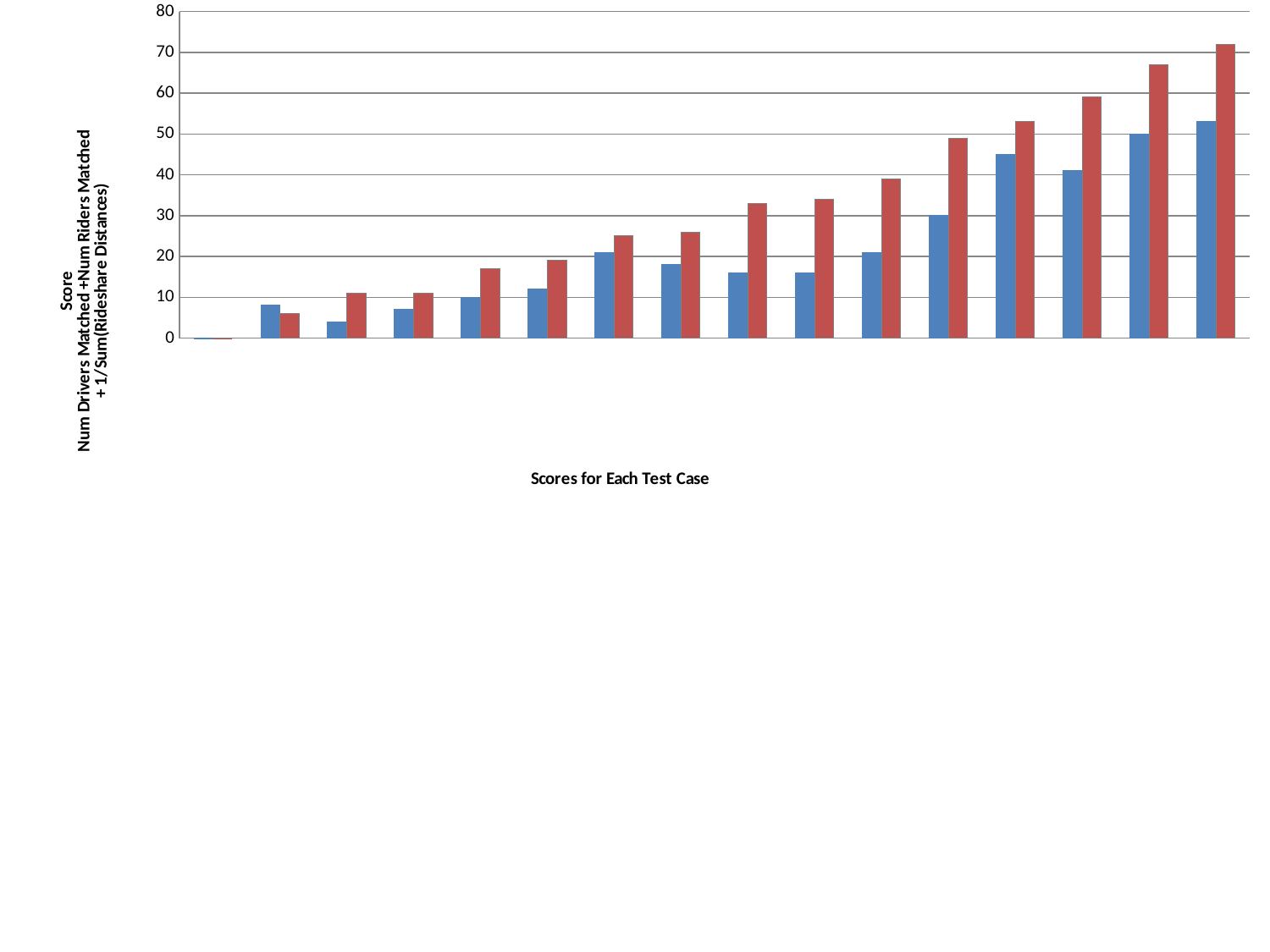

### Chart

| Category | Bipartite Matching | Genetic |
|---|---|---|
| 1 | 0.0028891 | 0.0028891 |
| 2 | 8.000710000000002 | 6.000979999999998 |
| 3 | 4.00044 | 11.0007 |
| 4 | 7.00035 | 11.0007 |
| 5 | 10.000300000000001 | 17.000499999999988 |
| 6 | 12.0002 | 19.000499999999988 |
| 7 | 21.0002 | 25.000299999999992 |
| 8 | 18.0002 | 26.000299999999992 |
| 9 | 16.0002 | 33.0003 |
| 10 | 16.0001 | 34.0002 |
| 11 | 21.0001 | 39.002 |
| 12 | 30.0001 | 49.0002 |
| 13 | 45.0001 | 53.0003 |
| 14 | 41.0001 | 59.0002 |
| 15 | 50.0001 | 67.0001 |
| 16 | 53.0001 | 72.0001 |